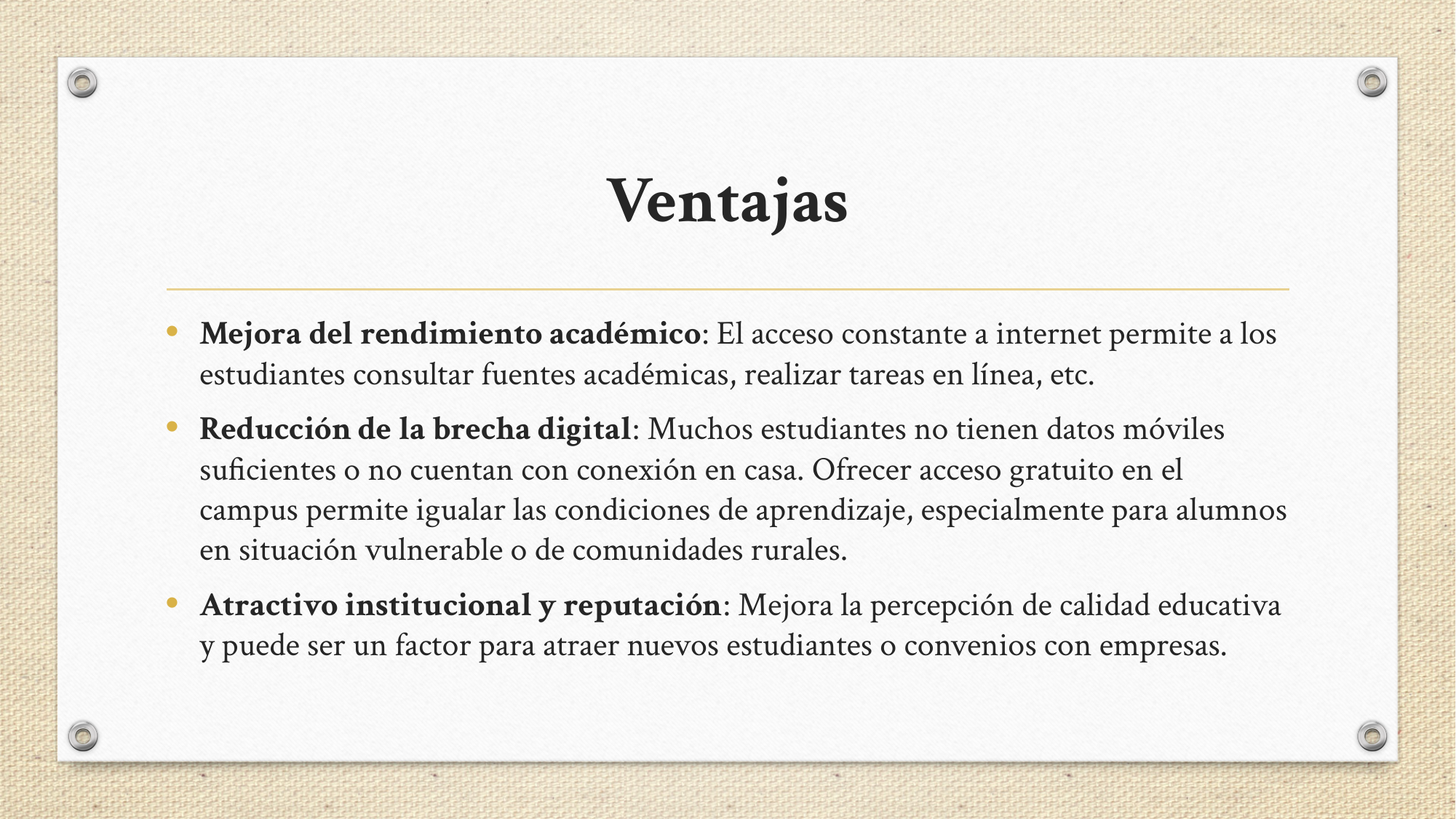

# Ventajas
Mejora del rendimiento académico: El acceso constante a internet permite a los estudiantes consultar fuentes académicas, realizar tareas en línea, etc.
Reducción de la brecha digital: Muchos estudiantes no tienen datos móviles suficientes o no cuentan con conexión en casa. Ofrecer acceso gratuito en el campus permite igualar las condiciones de aprendizaje, especialmente para alumnos en situación vulnerable o de comunidades rurales.
Atractivo institucional y reputación: Mejora la percepción de calidad educativa y puede ser un factor para atraer nuevos estudiantes o convenios con empresas.